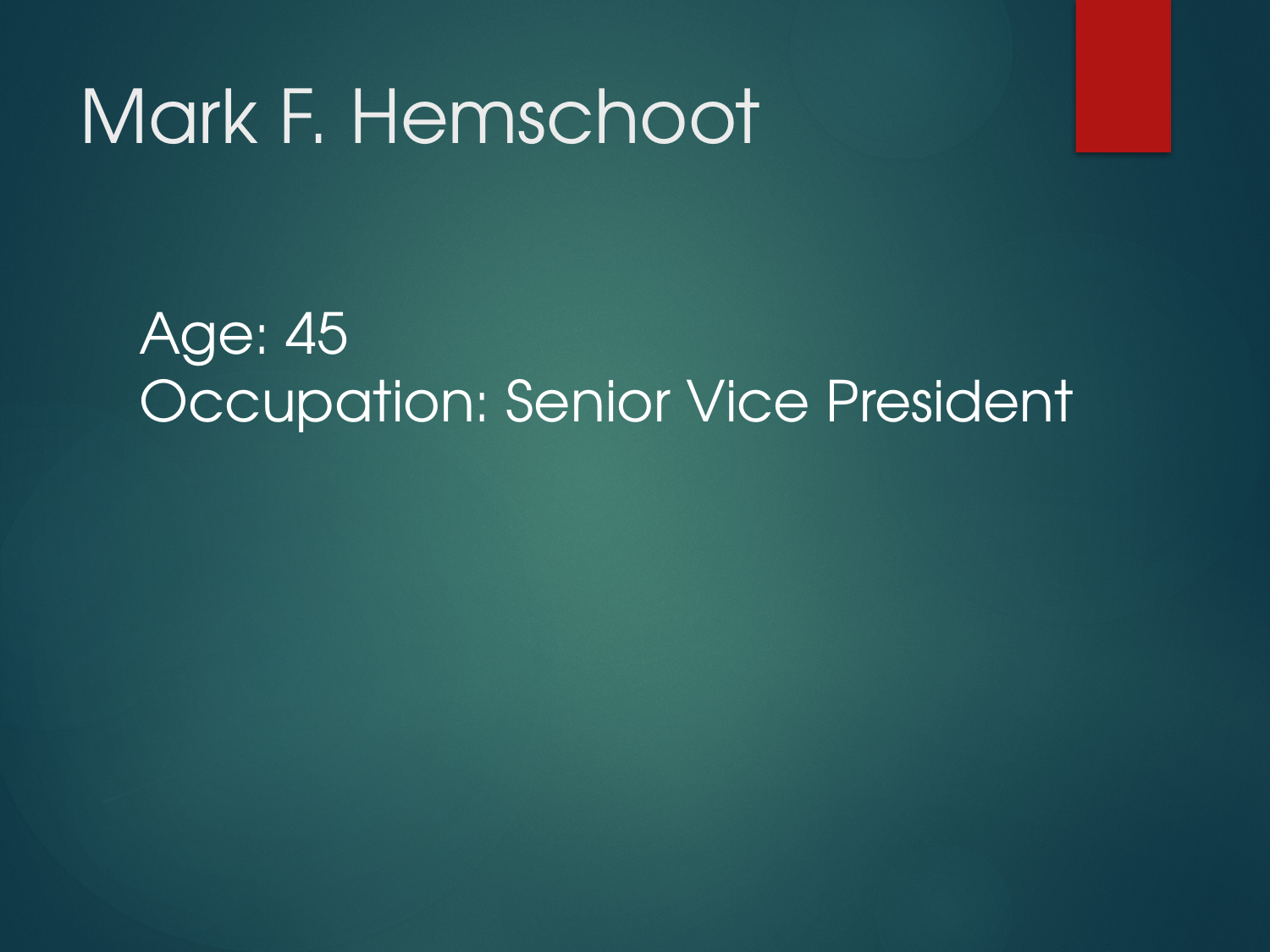

# Mark F. Hemschoot

Age: 45
Occupation: Senior Vice President